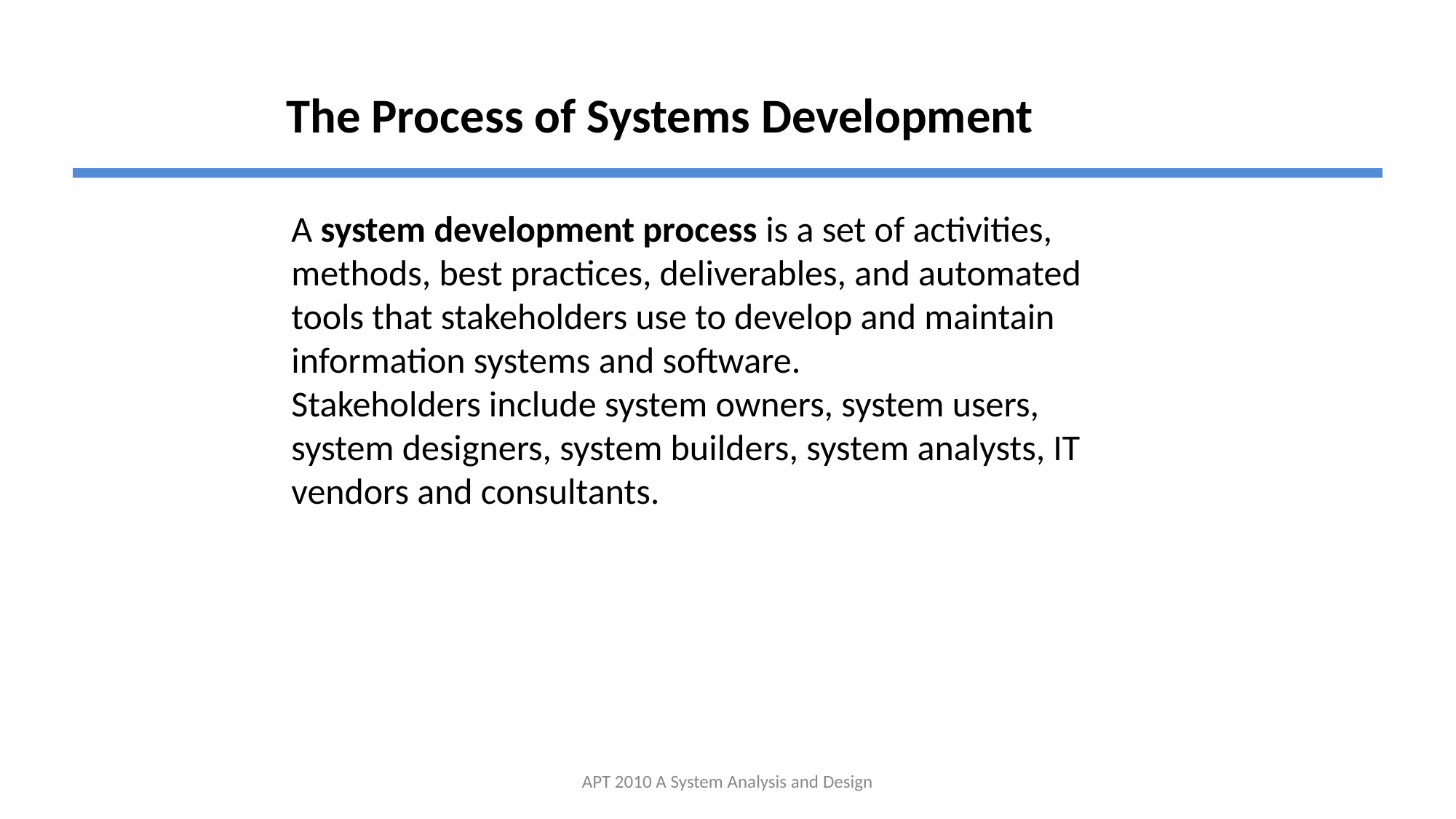

# The Process of Systems Development
A system development process is a set of activities, methods, best practices, deliverables, and automated tools that stakeholders use to develop and maintain information systems and software.
Stakeholders include system owners, system users, system designers, system builders, system analysts, IT vendors and consultants.

APT 2010 A System Analysis and Design